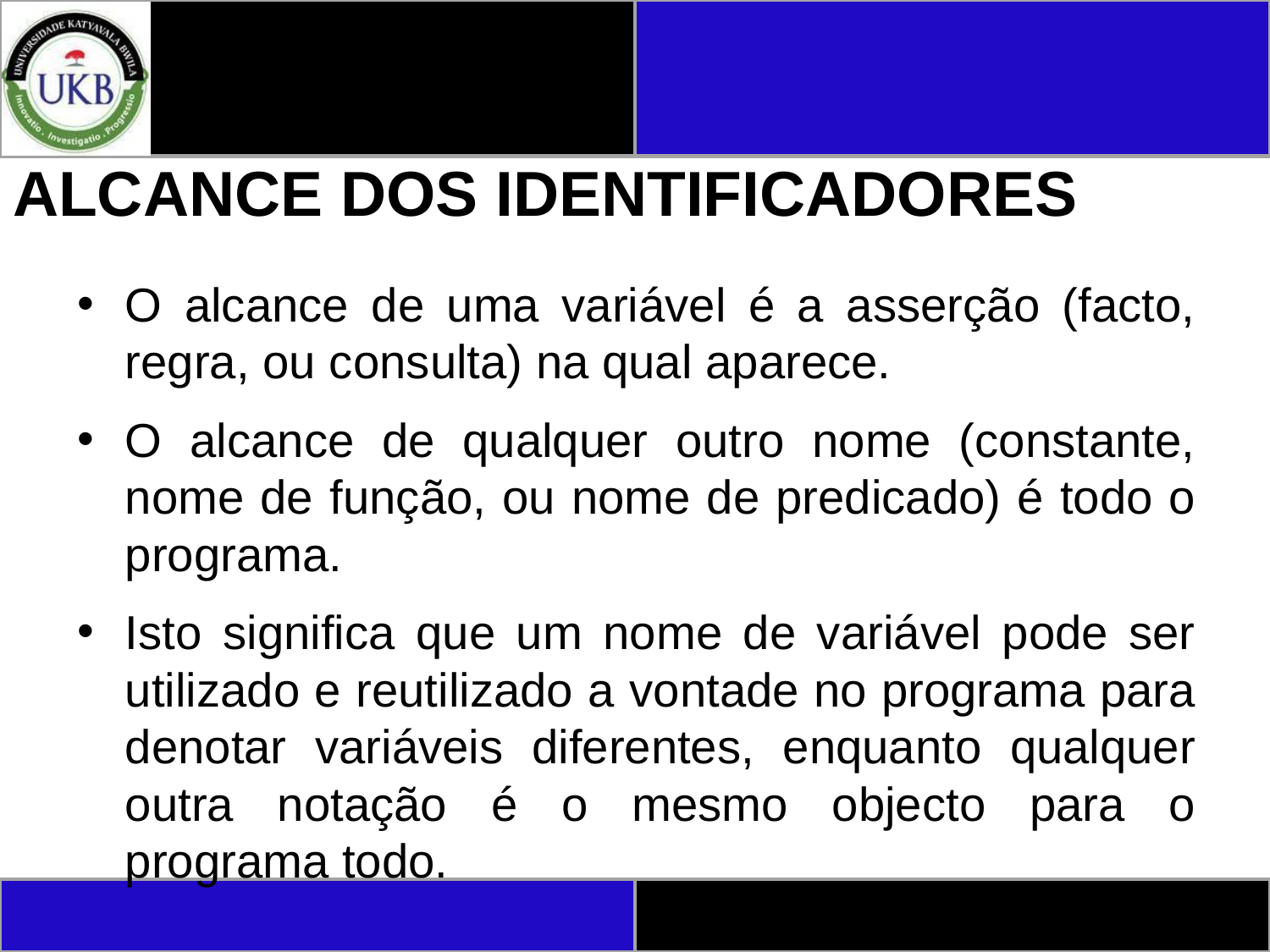

# ALCANCE DOS IDENTIFICADORES
O alcance de uma variável é a asserção (facto, regra, ou consulta) na qual aparece.
O alcance de qualquer outro nome (constante, nome de função, ou nome de predicado) é todo o programa.
Isto significa que um nome de variável pode ser utilizado e reutilizado a vontade no programa para denotar variáveis diferentes, enquanto qualquer outra notação é o mesmo objecto para o programa todo.